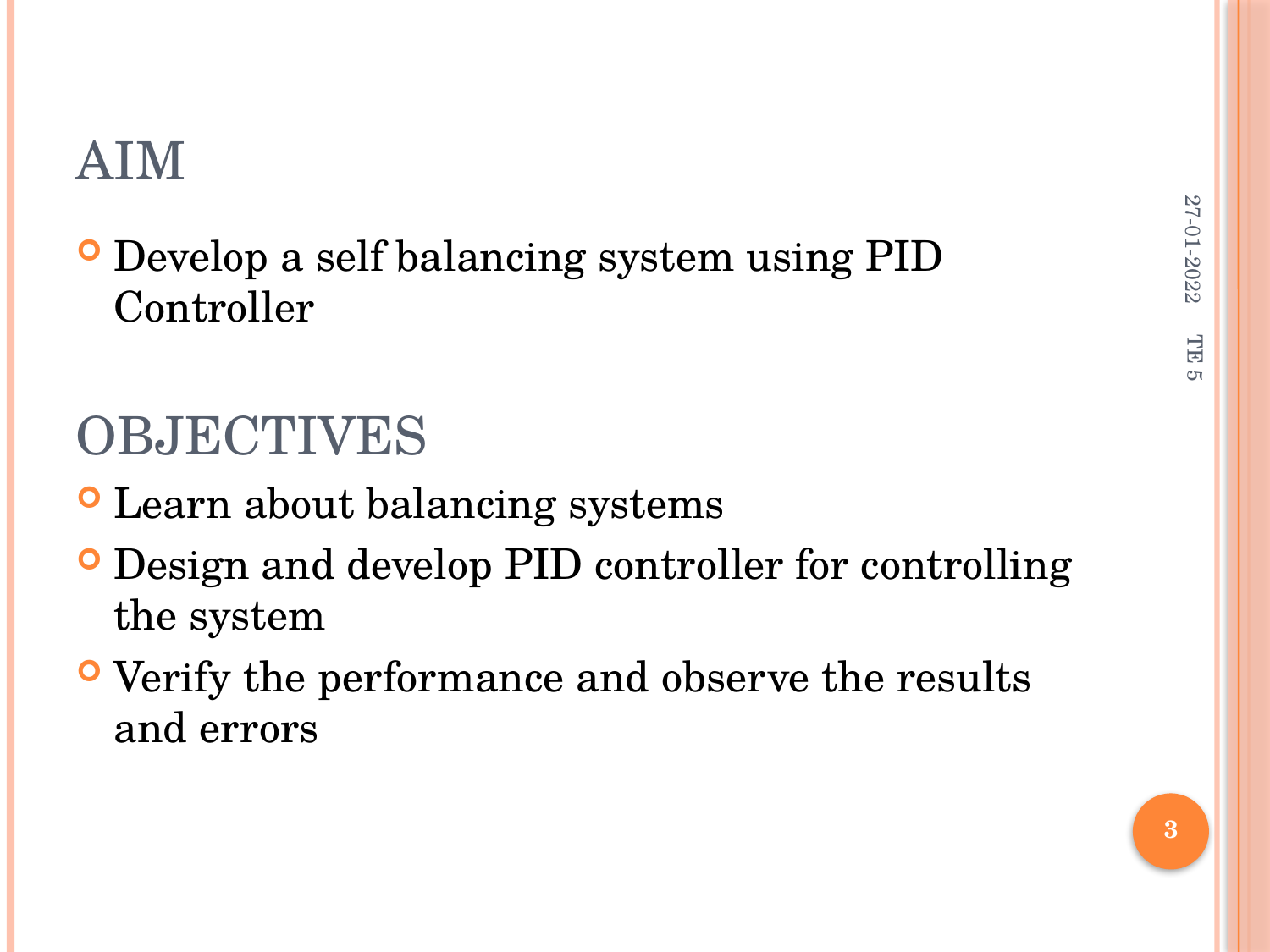

# Aim
27-01-2022
Develop a self balancing system using PID Controller

Objectives
Learn about balancing systems
Design and develop PID controller for controlling the system
Verify the performance and observe the results and errors
TE 5
3